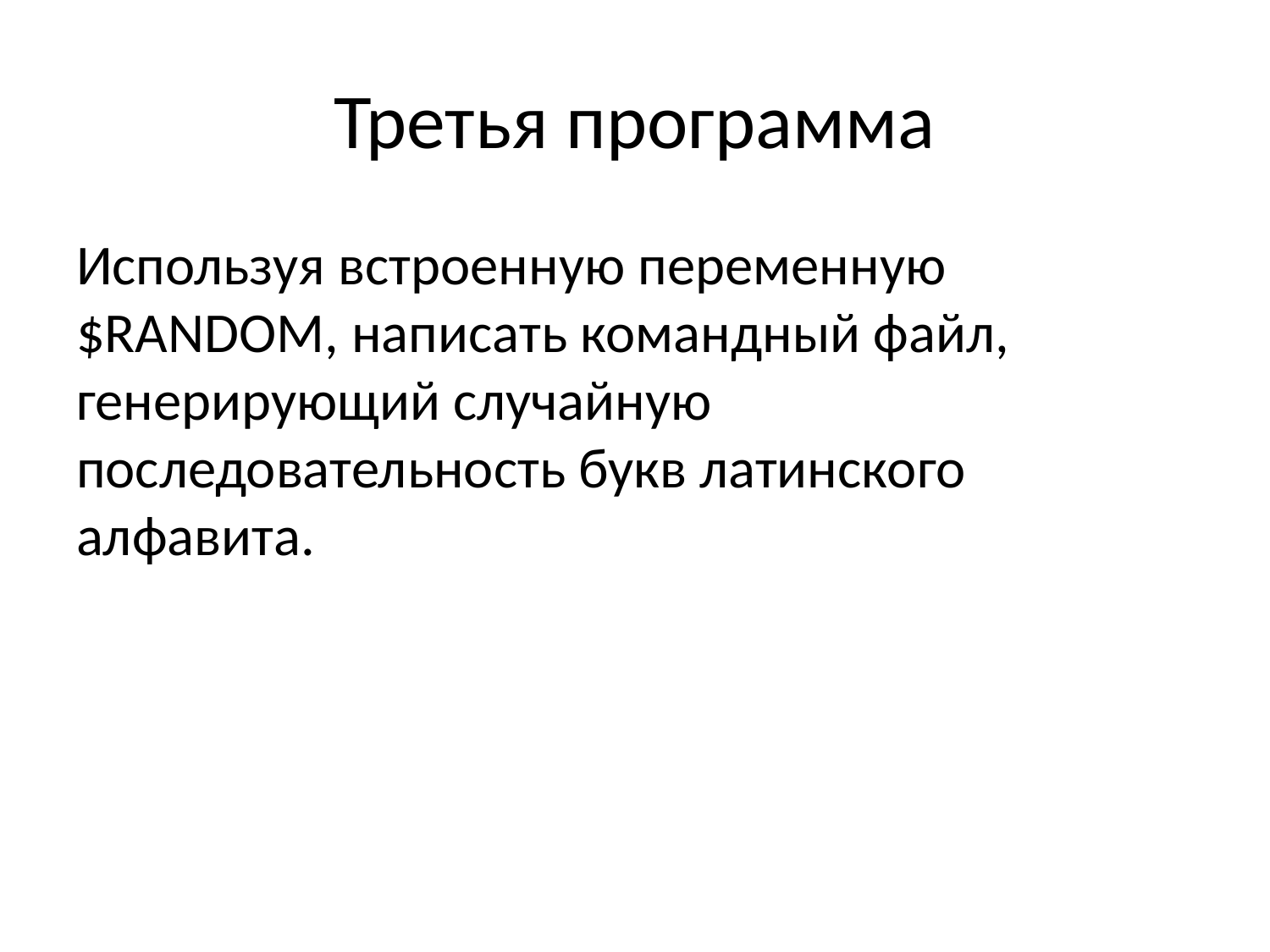

# Третья программа
Используя встроенную переменную $RANDOM, напиcать командный файл, генерирующий случайную последовательность букв латинского алфавита.